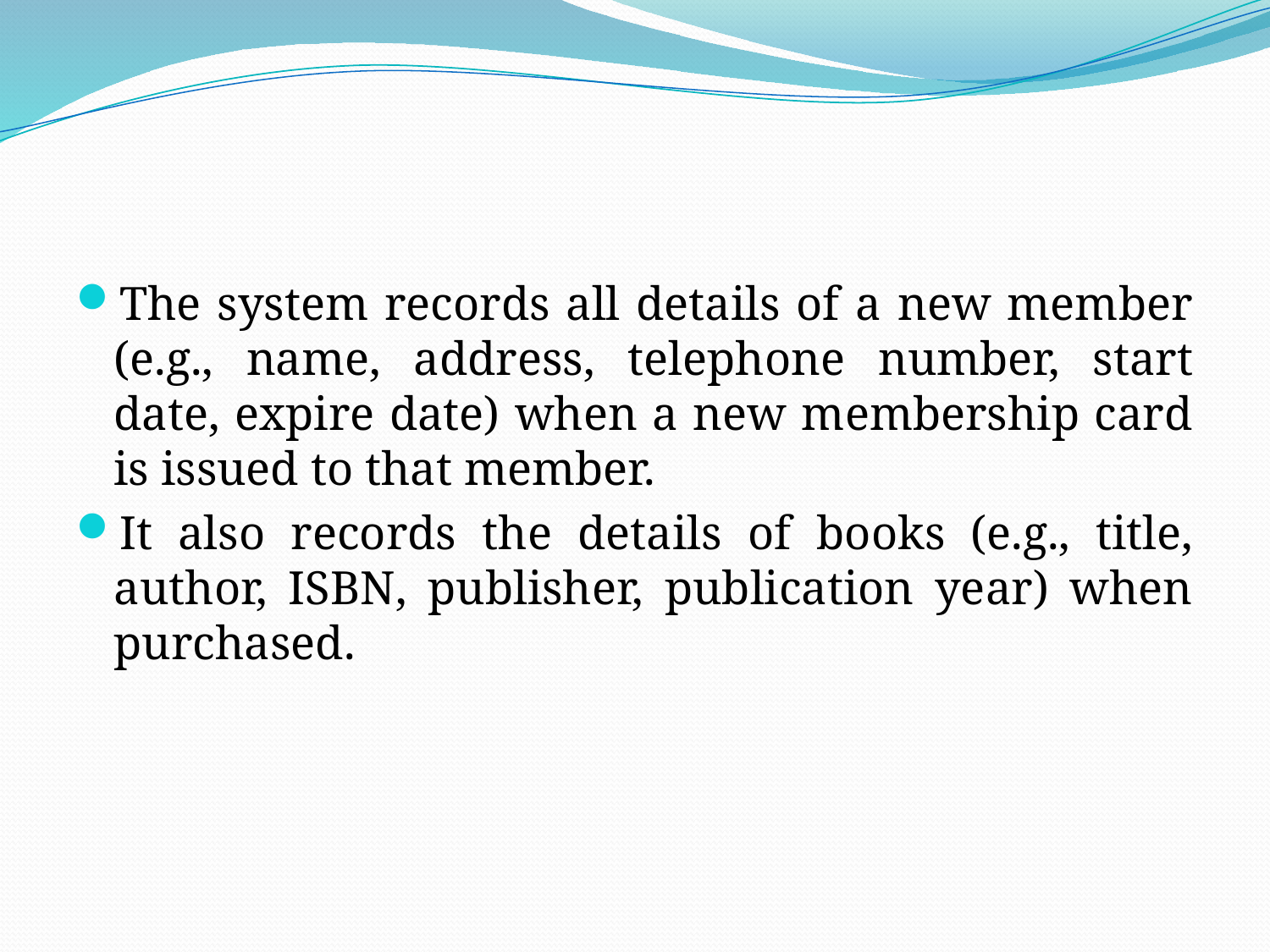

The system records all details of a new member (e.g., name, address, telephone number, start date, expire date) when a new membership card is issued to that member.
It also records the details of books (e.g., title, author, ISBN, publisher, publication year) when purchased.